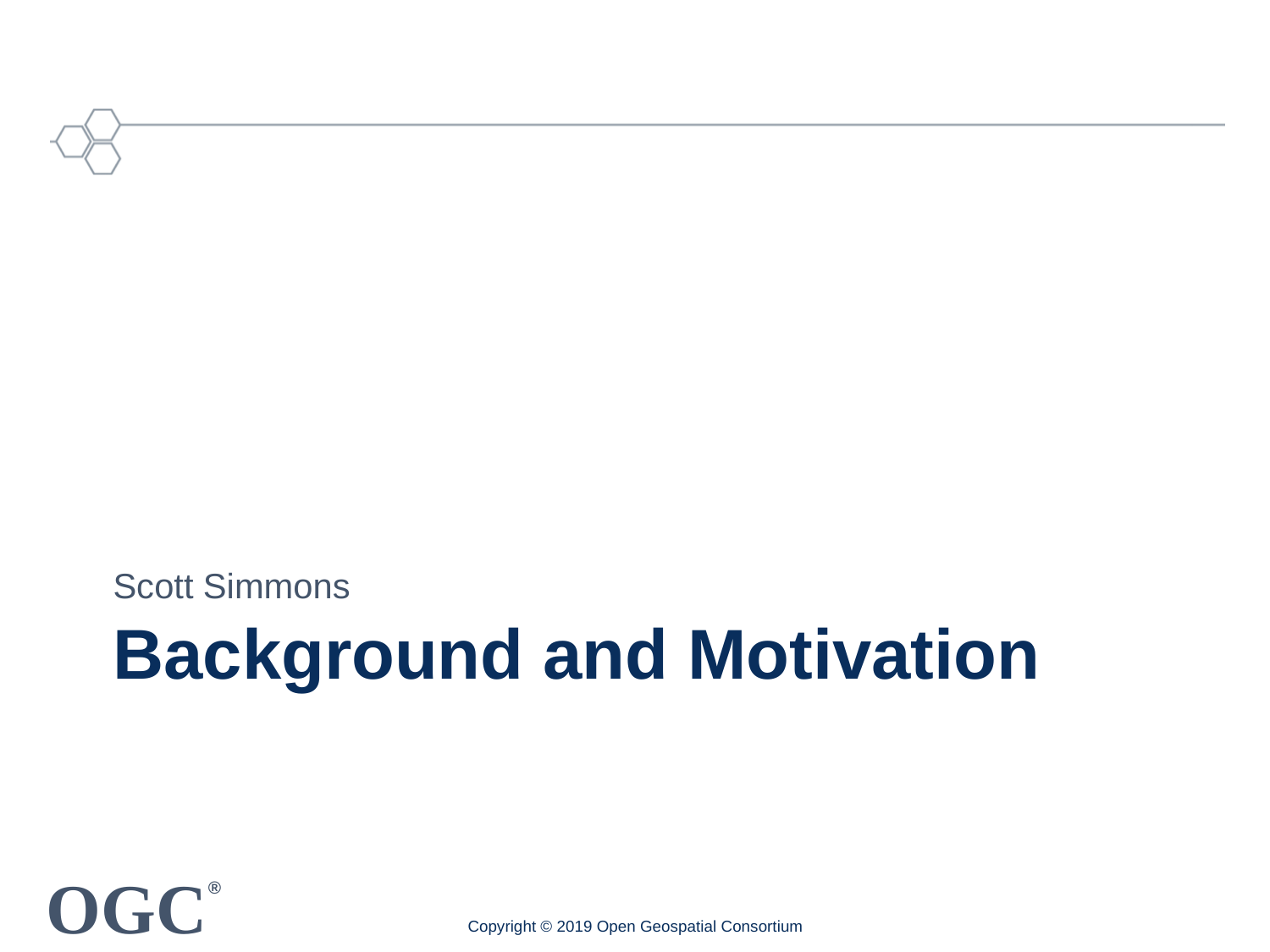

Scott Simmons
# Background and Motivation
Copyright © 2019 Open Geospatial Consortium